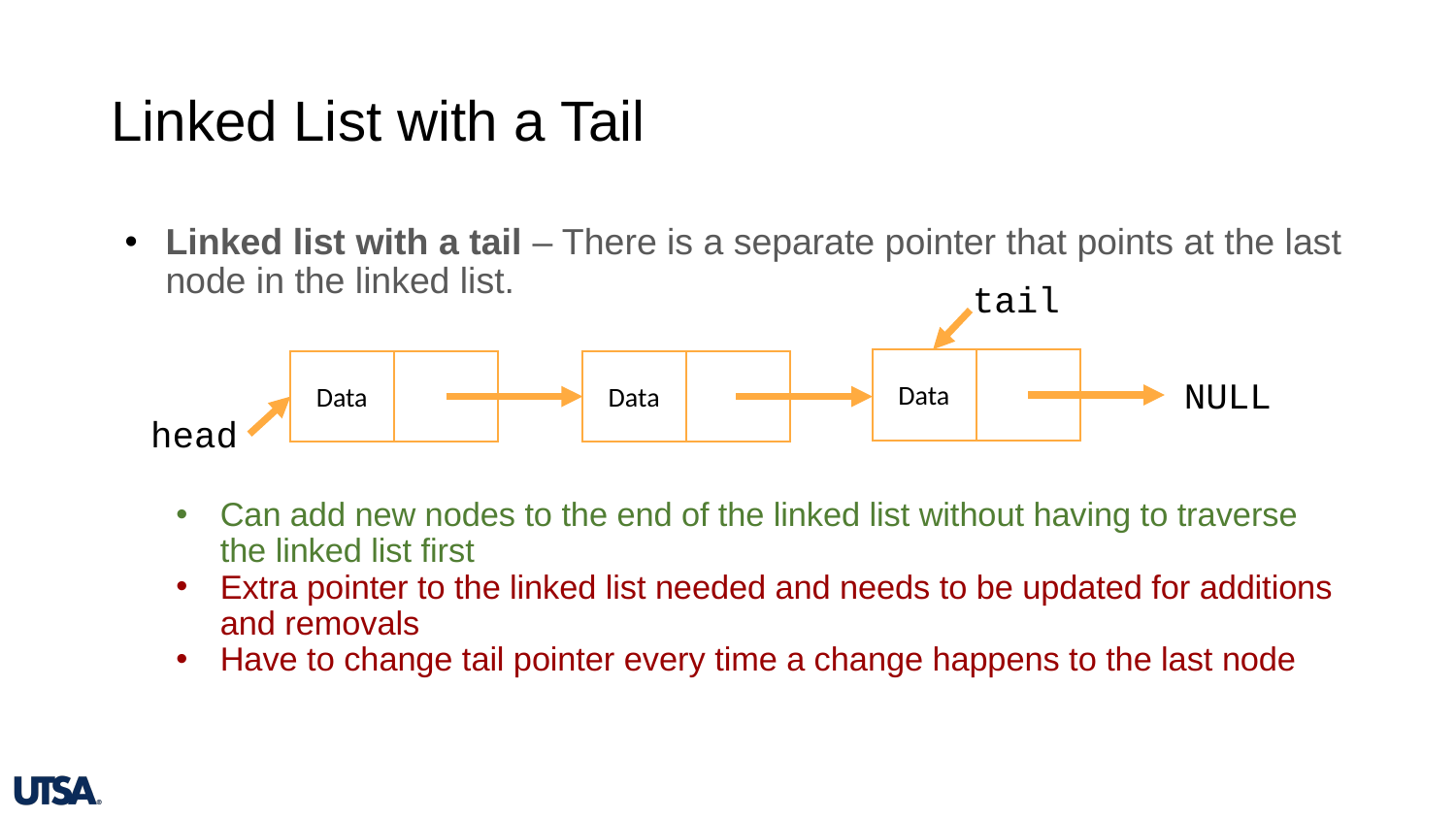

# Linked List with a Tail
Linked list with a tail – There is a separate pointer that points at the last node in the linked list.

Can add new nodes to the end of the linked list without having to traverse the linked list first
Extra pointer to the linked list needed and needs to be updated for additions and removals
Have to change tail pointer every time a change happens to the last node
tail

NULL
Data
Data
Data
head